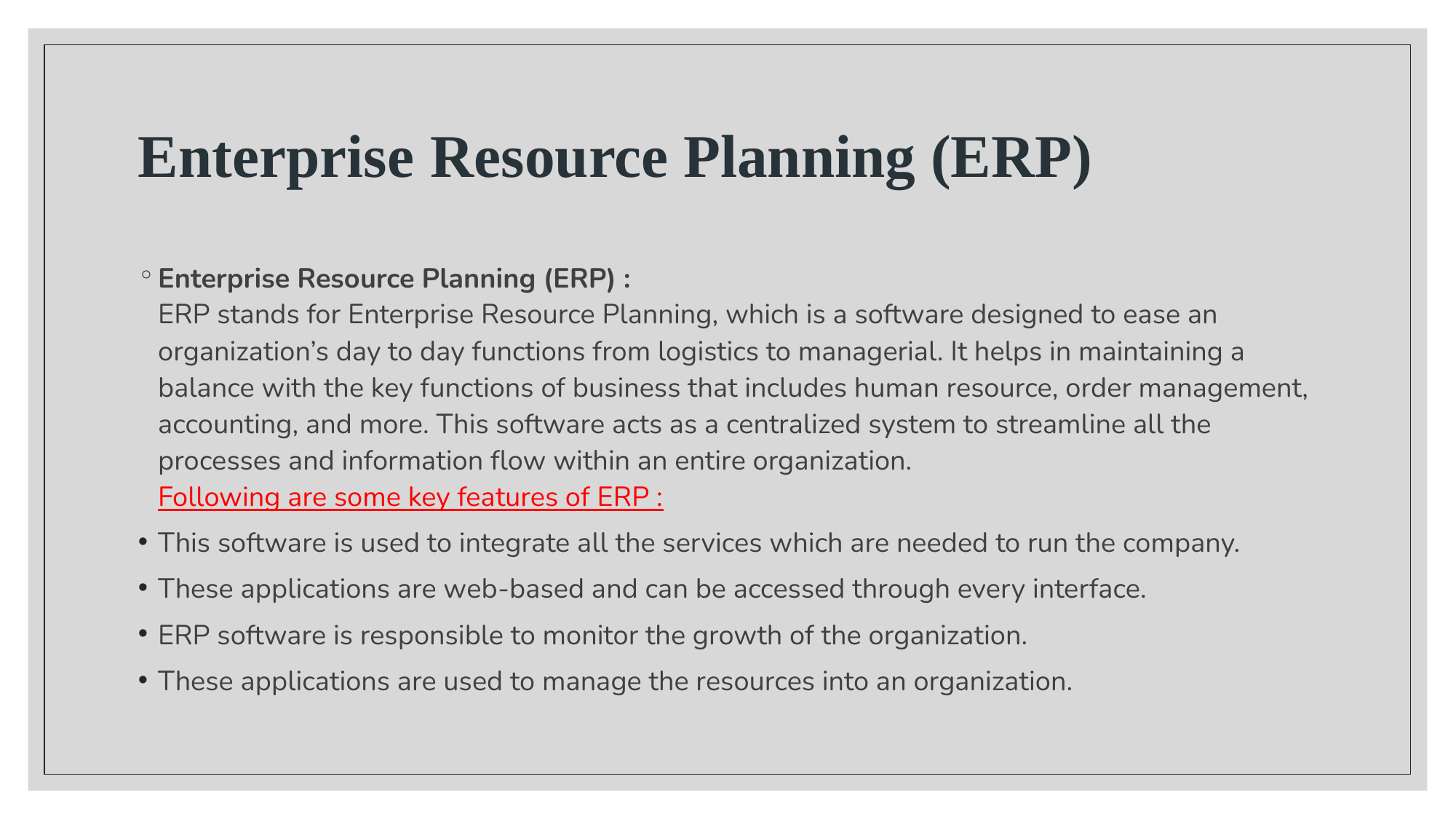

# Enterprise Resource Planning (ERP)
Enterprise Resource Planning (ERP) :
ERP stands for Enterprise Resource Planning, which is a software designed to ease an organization’s day to day functions from logistics to managerial. It helps in maintaining a balance with the key functions of business that includes human resource, order management, accounting, and more. This software acts as a centralized system to streamline all the processes and information flow within an entire organization.
Following are some key features of ERP :
This software is used to integrate all the services which are needed to run the company.
These applications are web-based and can be accessed through every interface.
ERP software is responsible to monitor the growth of the organization.
These applications are used to manage the resources into an organization.